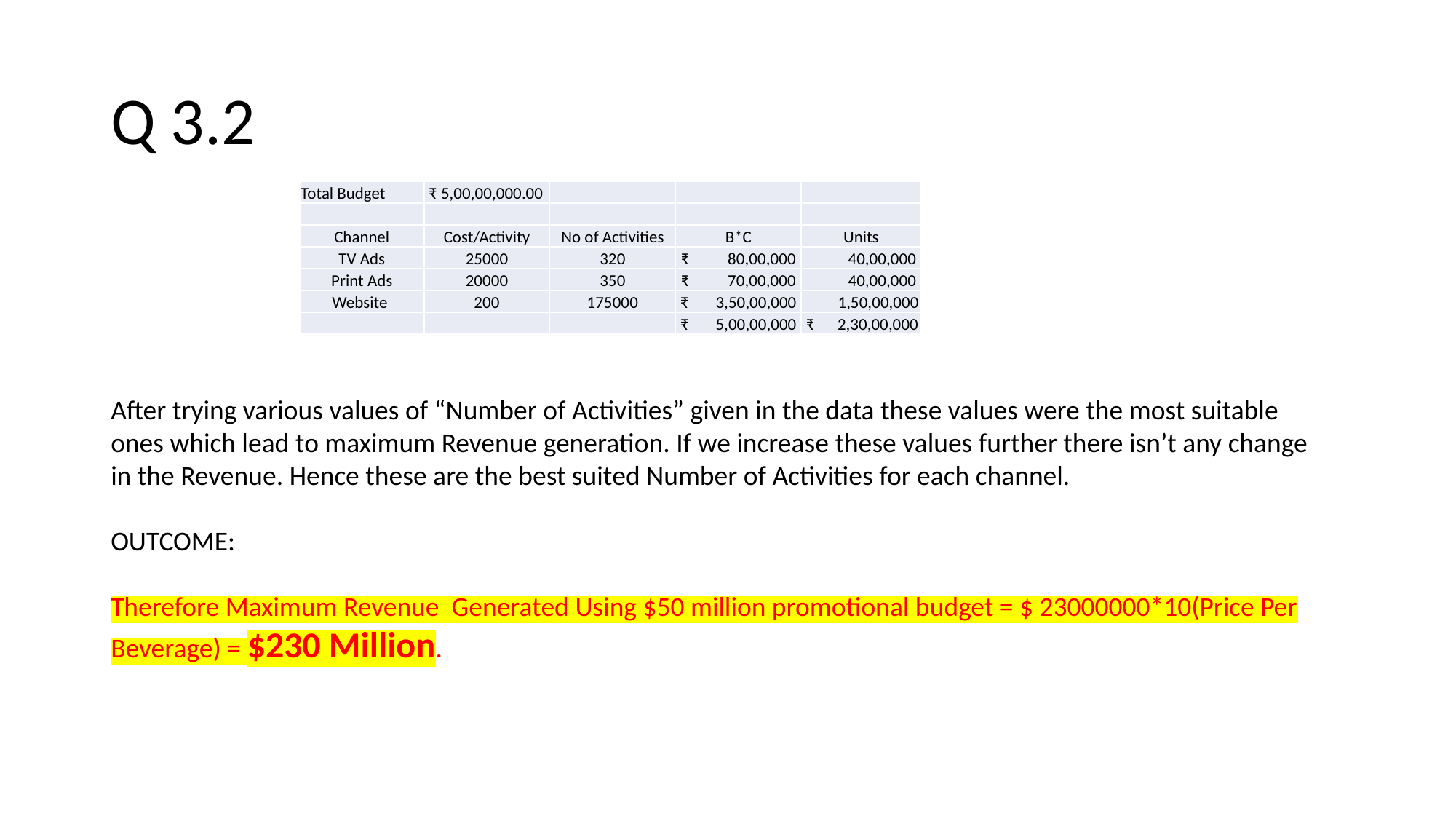

# Q 3.2
| Total Budget | ₹ 5,00,00,000.00 |  |  |  |
| --- | --- | --- | --- | --- |
|  |  |  |  |  |
| Channel | Cost/Activity | No of Activities | B\*C | Units |
| TV Ads | 25000 | 320 | ₹ 80,00,000 | 40,00,000 |
| Print Ads | 20000 | 350 | ₹ 70,00,000 | 40,00,000 |
| Website | 200 | 175000 | ₹ 3,50,00,000 | 1,50,00,000 |
|  |  |  | ₹ 5,00,00,000 | ₹ 2,30,00,000 |
After trying various values of “Number of Activities” given in the data these values were the most suitable ones which lead to maximum Revenue generation. If we increase these values further there isn’t any change in the Revenue. Hence these are the best suited Number of Activities for each channel.

OUTCOME:

Therefore Maximum Revenue  Generated Using $50 million promotional budget = $ 23000000*10(Price Per Beverage) = $230 Million.